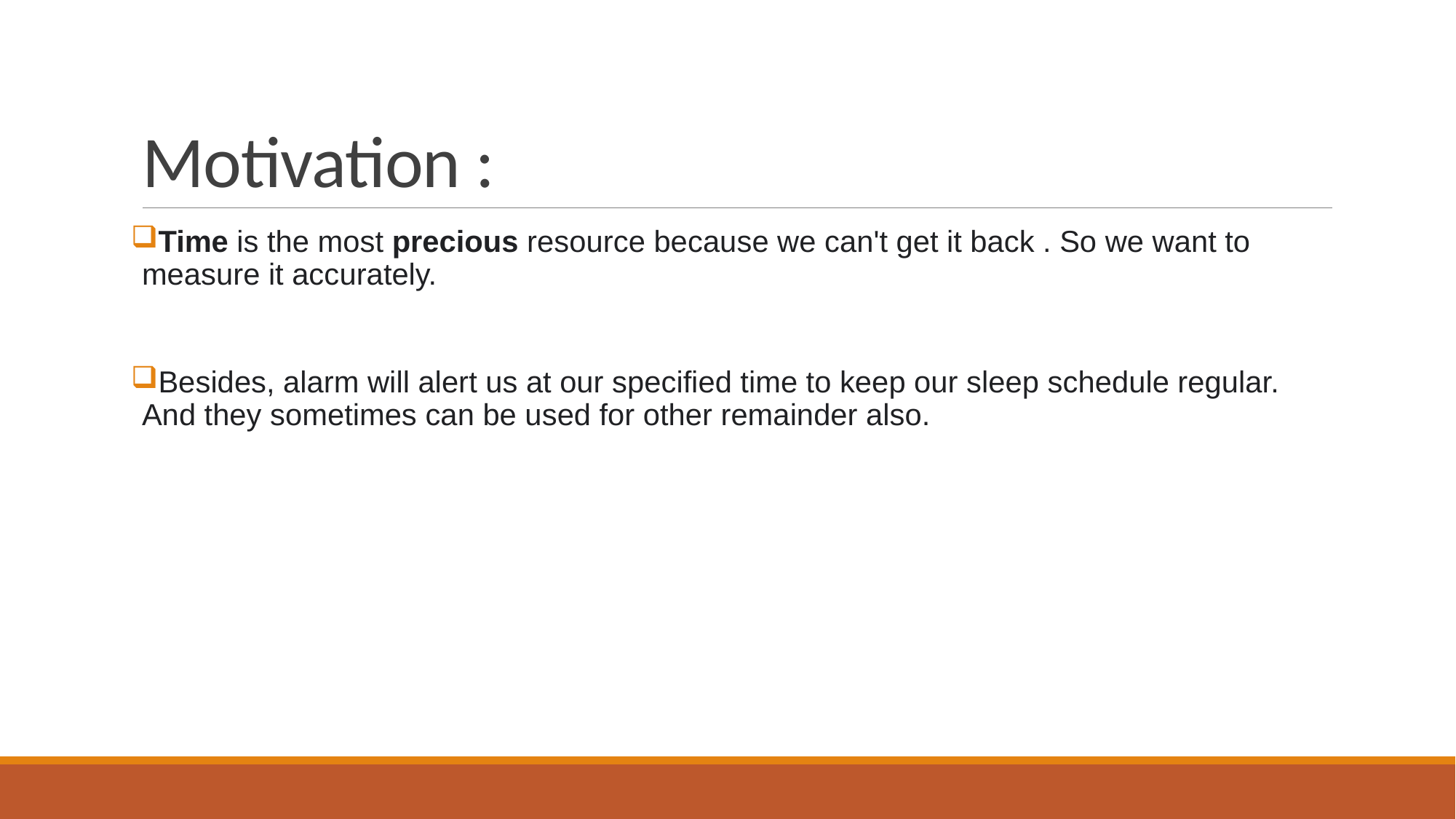

# Motivation :
Time is the most precious resource because we can't get it back . So we want to measure it accurately.

Besides, alarm will alert us at our specified time to keep our sleep schedule regular.  And they sometimes can be used for other remainder also.